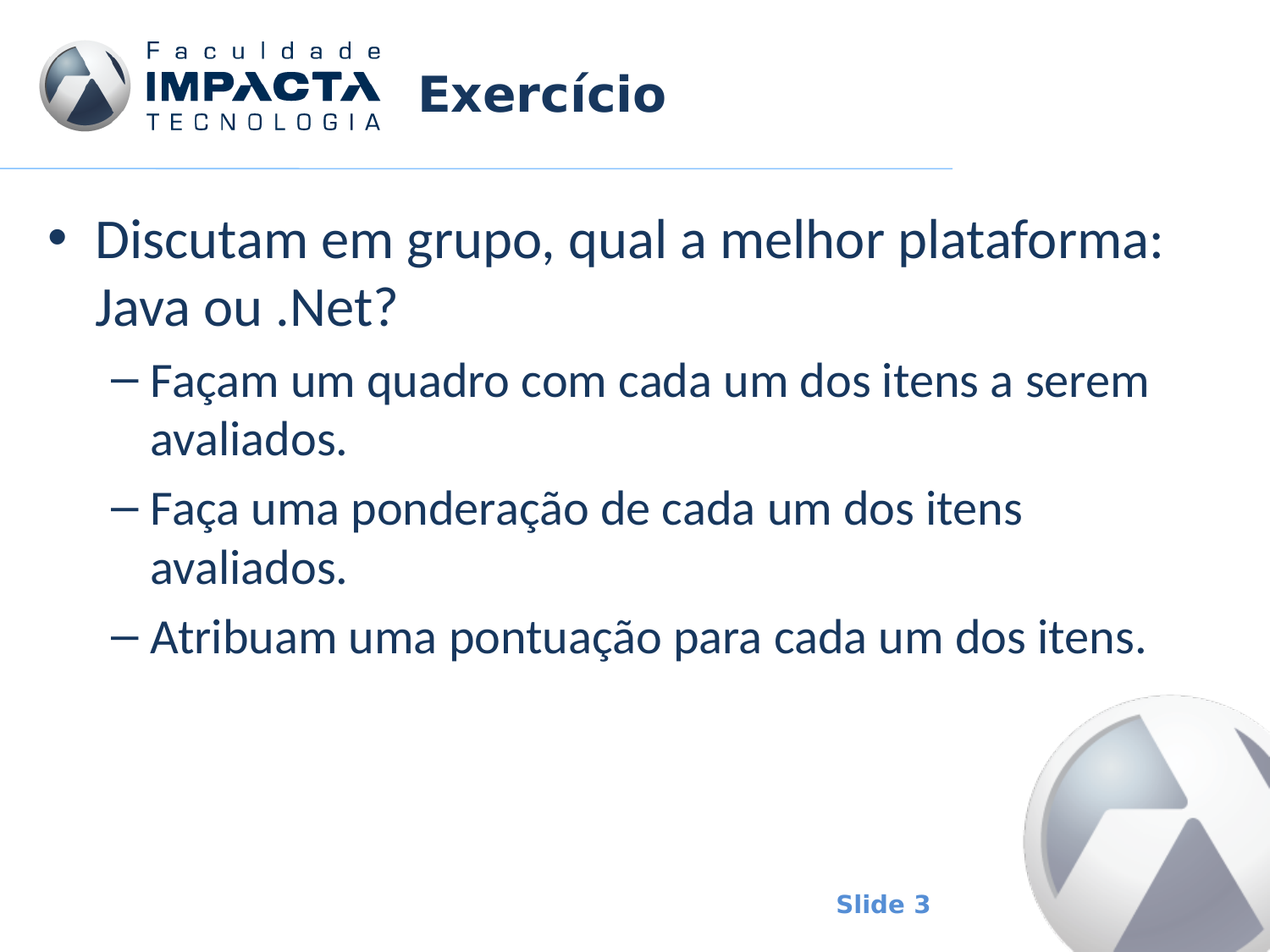

# Exercício
Discutam em grupo, qual a melhor plataforma: Java ou .Net?
Façam um quadro com cada um dos itens a serem avaliados.
Faça uma ponderação de cada um dos itens avaliados.
Atribuam uma pontuação para cada um dos itens.